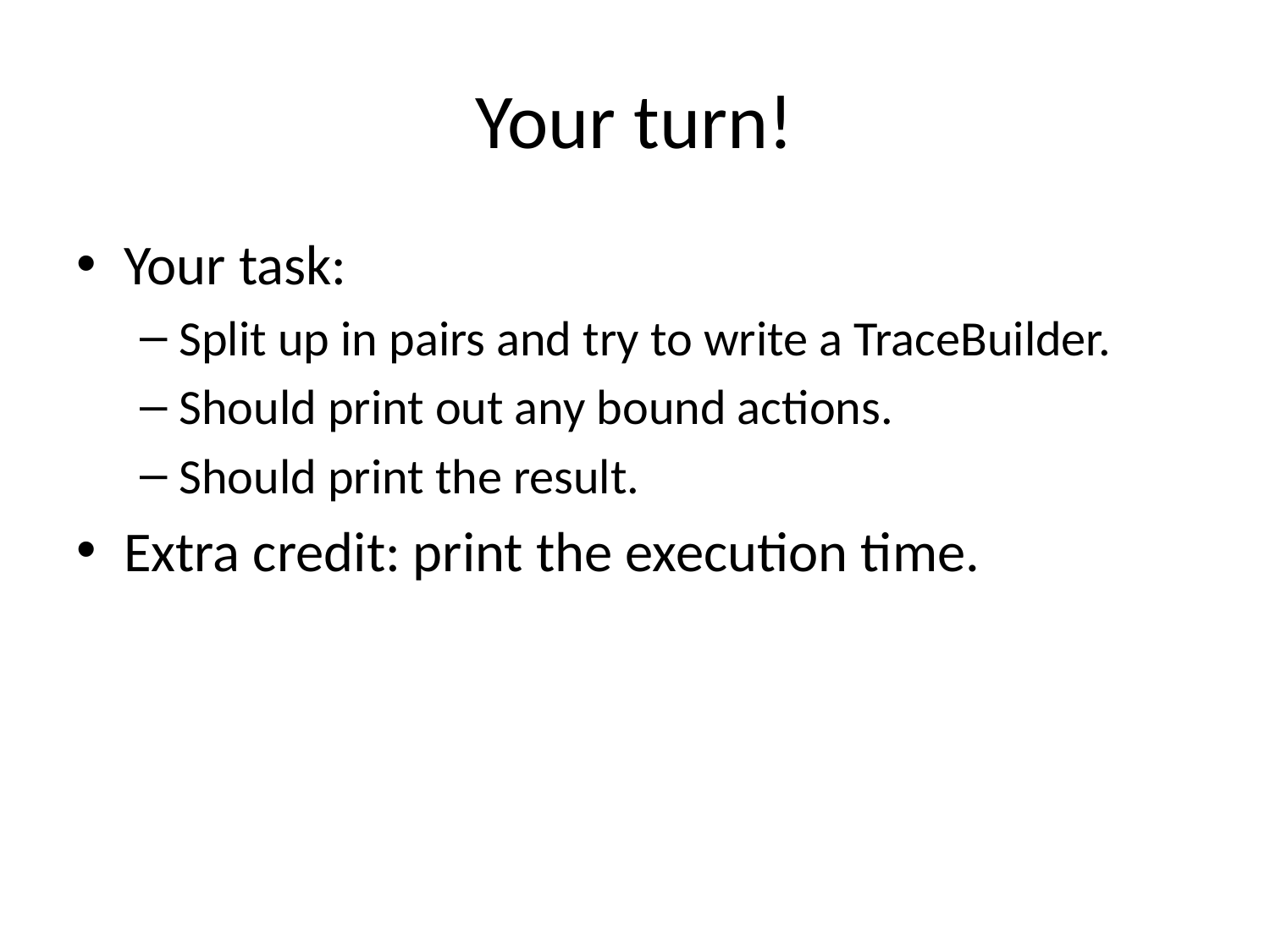

# Your turn!
Your task:
Split up in pairs and try to write a TraceBuilder.
Should print out any bound actions.
Should print the result.
Extra credit: print the execution time.